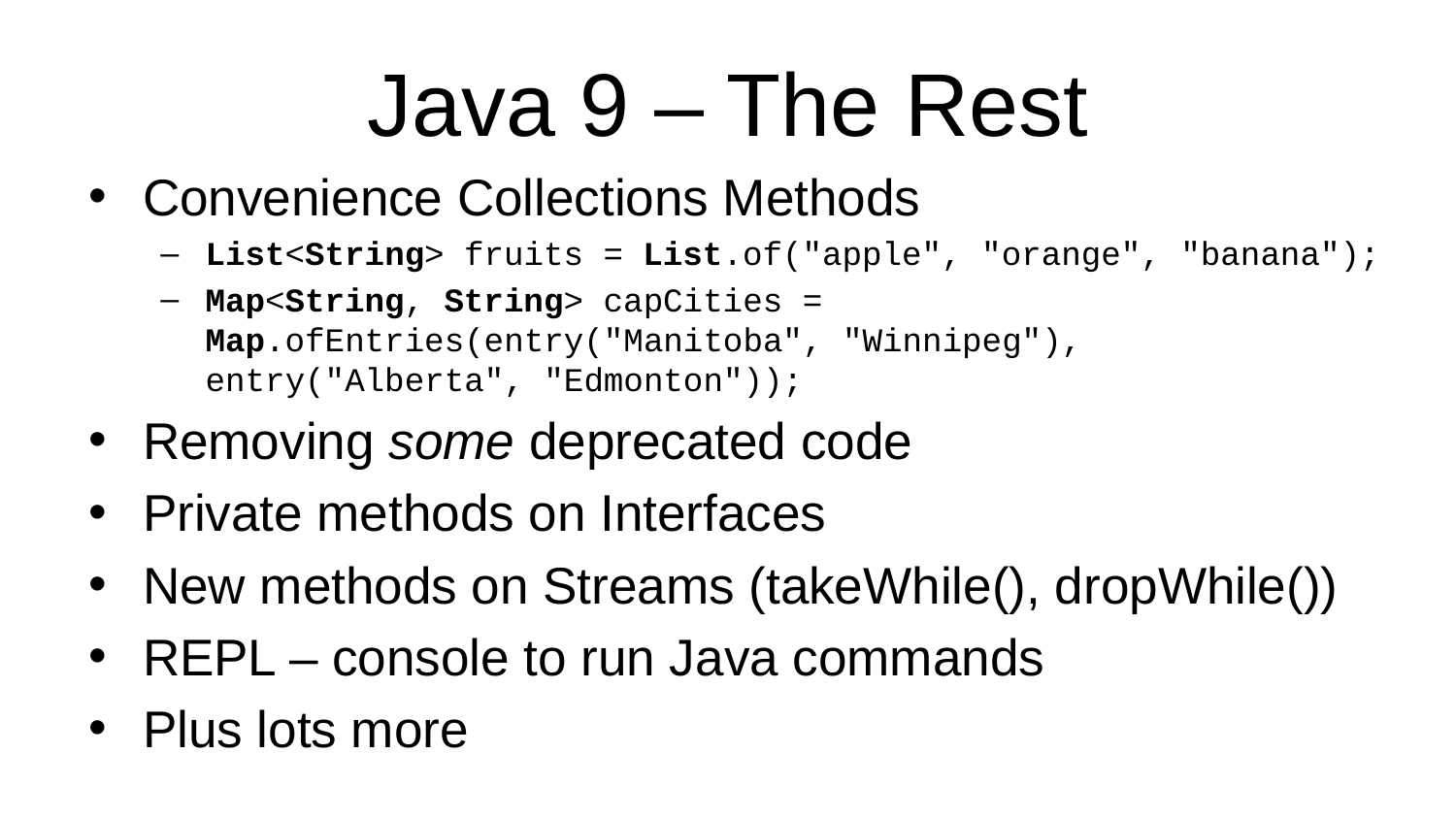

# Java 9 – The Rest
Convenience Collections Methods
List<String> fruits = List.of("apple", "orange", "banana");
Map<String, String> capCities = Map.ofEntries(entry("Manitoba", "Winnipeg"), entry("Alberta", "Edmonton"));
Removing some deprecated code
Private methods on Interfaces
New methods on Streams (takeWhile(), dropWhile())
REPL – console to run Java commands
Plus lots more